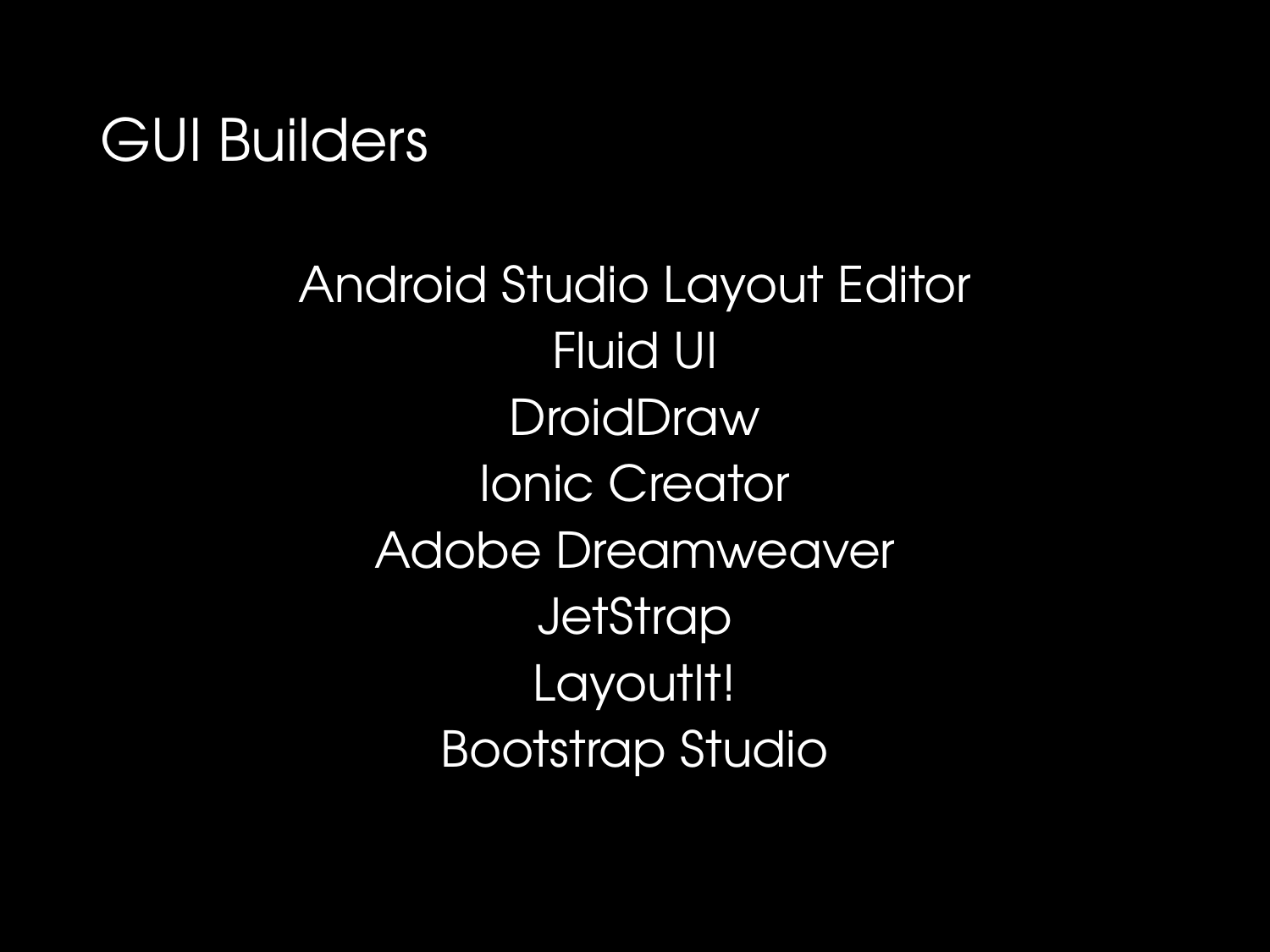

# GUI Builders

Android Studio Layout Editor
Fluid UI
DroidDraw
Ionic Creator
Adobe Dreamweaver
JetStrap
LayoutIt!
Bootstrap Studio